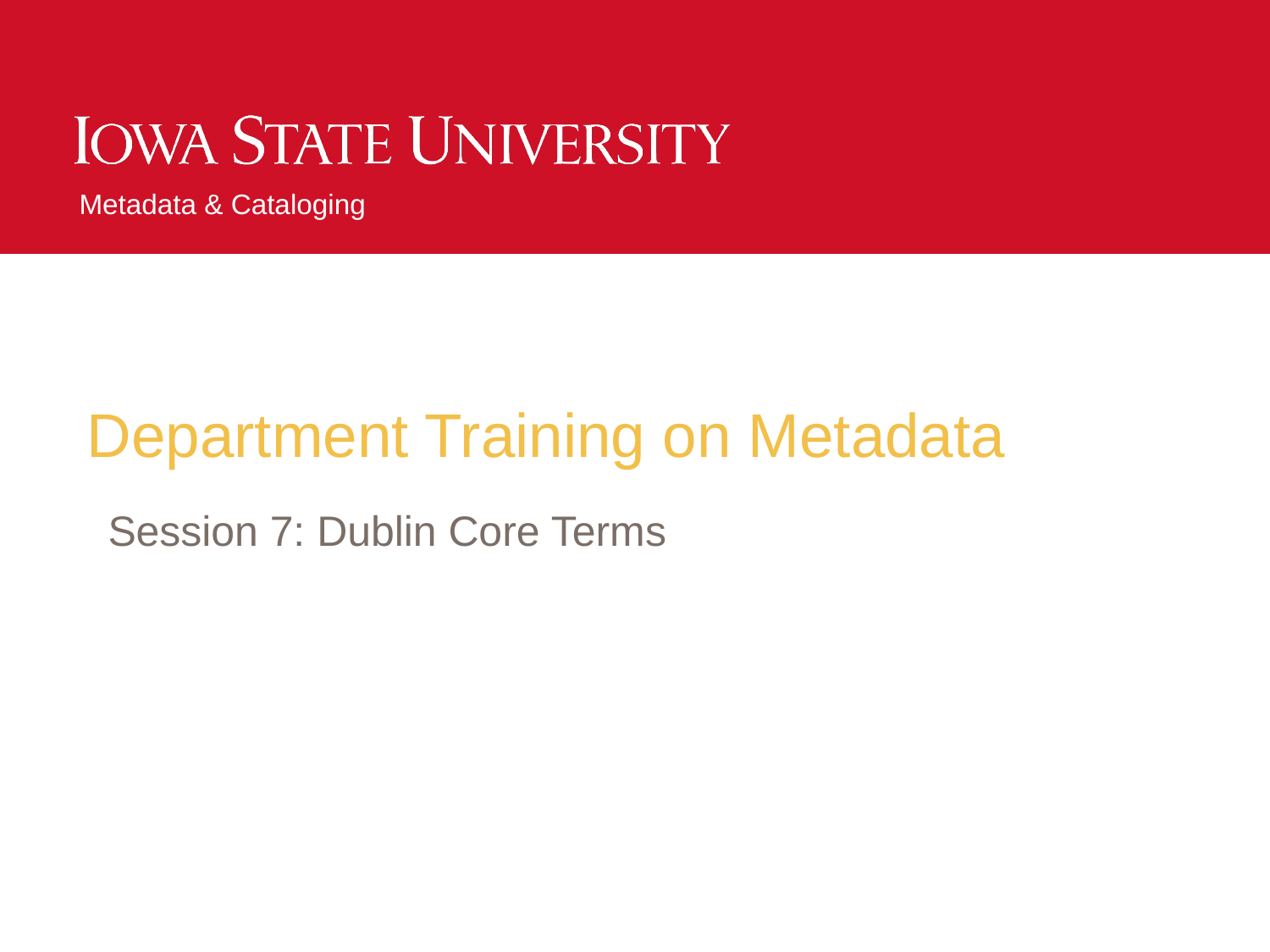

# Department Training on Metadata
Session 7: Dublin Core Terms